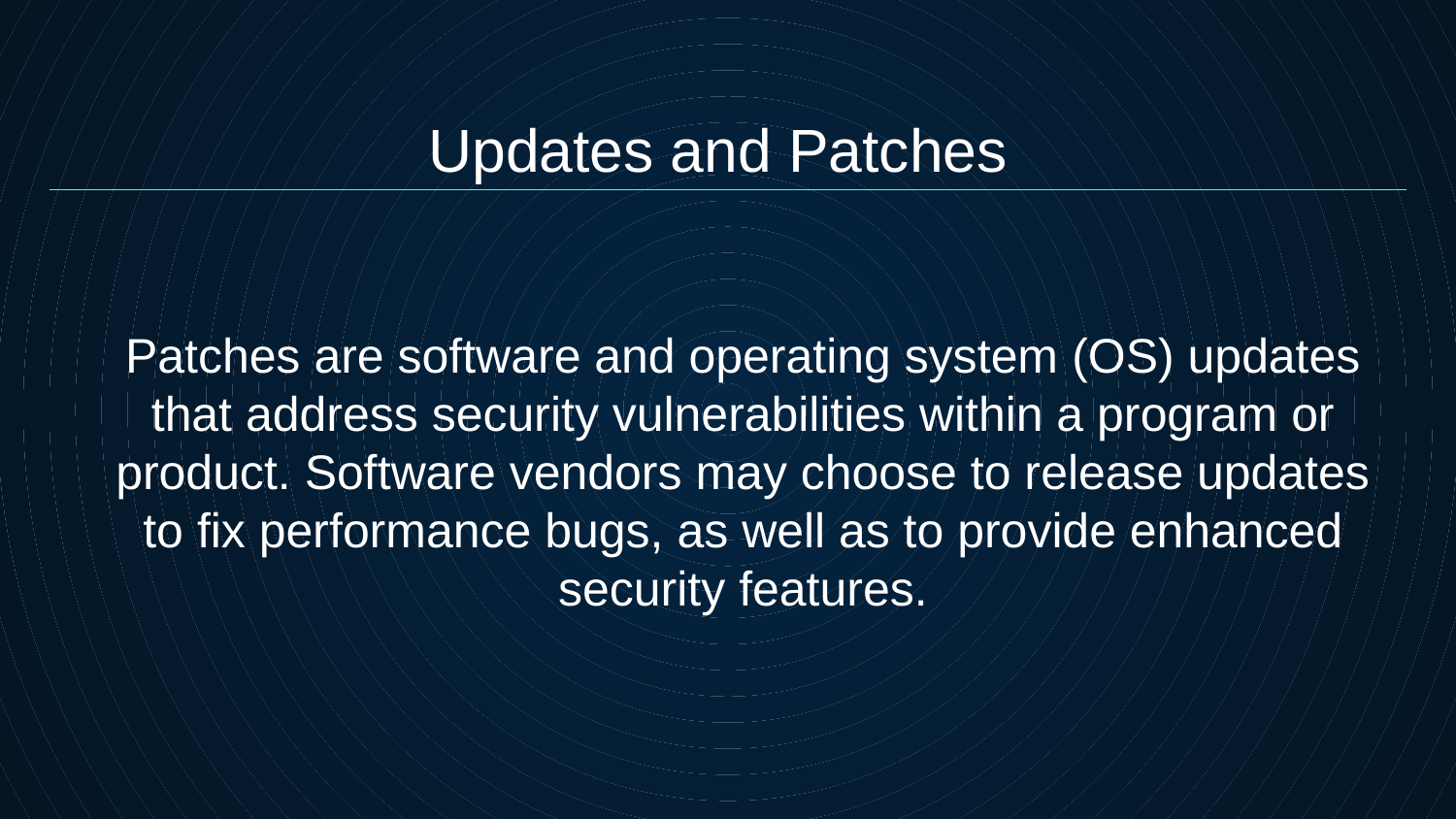

Updates and Patches
Patches are software and operating system (OS) updates that address security vulnerabilities within a program or product. Software vendors may choose to release updates to fix performance bugs, as well as to provide enhanced security features.